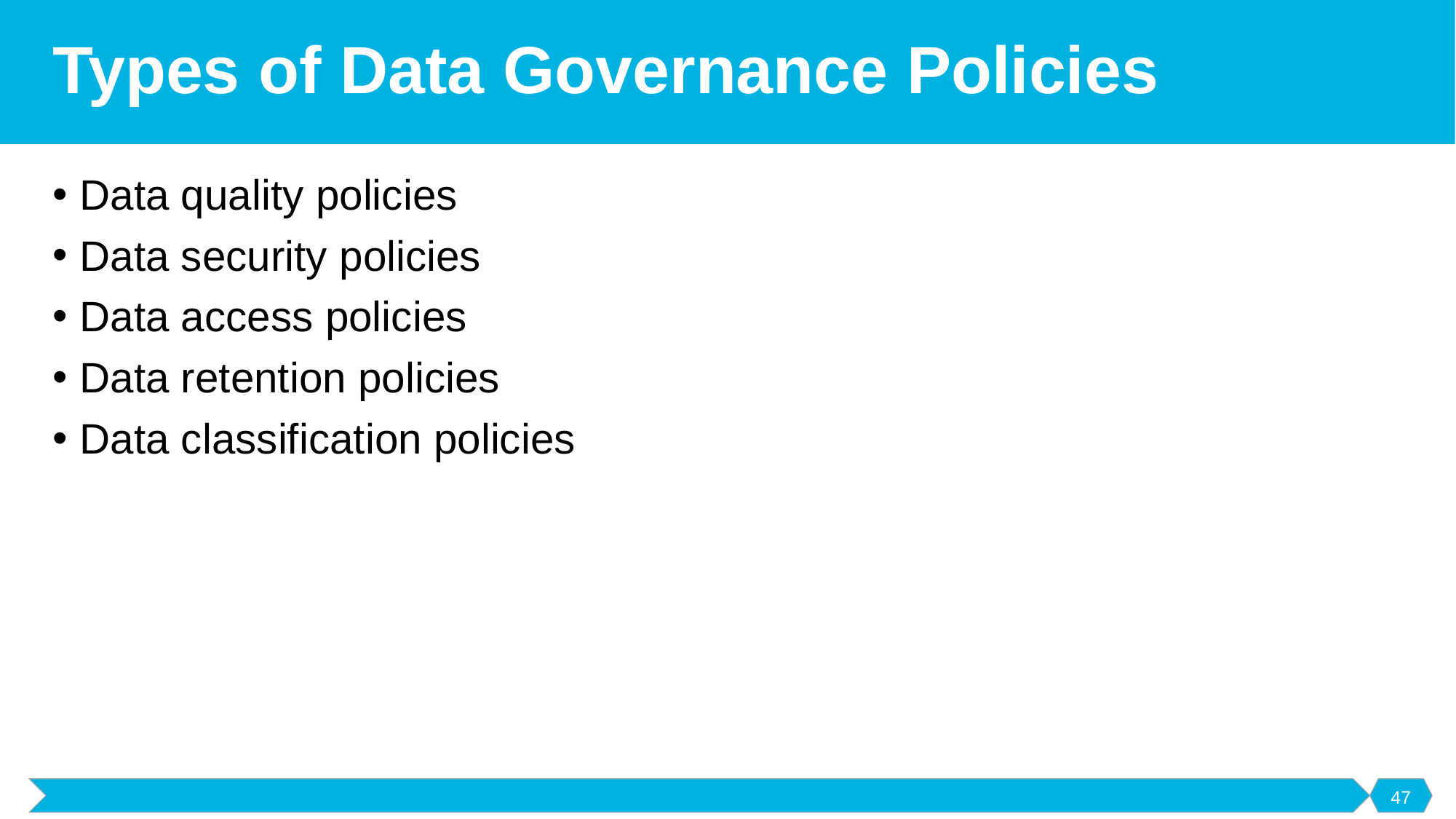

# Types of Data Governance Policies
Data quality policies
Data security policies
Data access policies
Data retention policies
Data classification policies

47